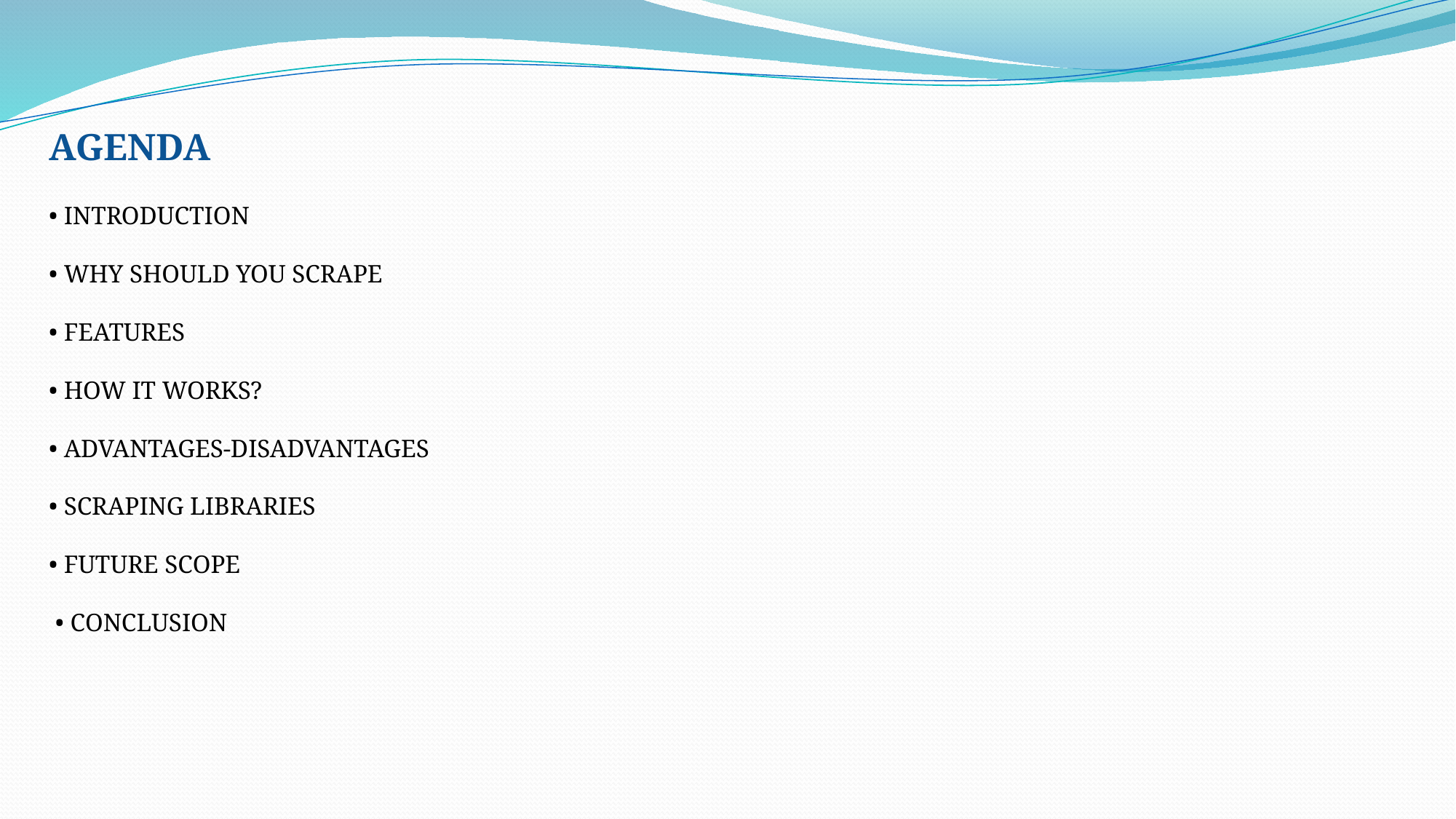

AGENDA

• INTRODUCTION

• WHY SHOULD YOU SCRAPE

• FEATURES

• HOW IT WORKS?

• ADVANTAGES-DISADVANTAGES

• SCRAPING LIBRARIES

• FUTURE SCOPE

 • CONCLUSION